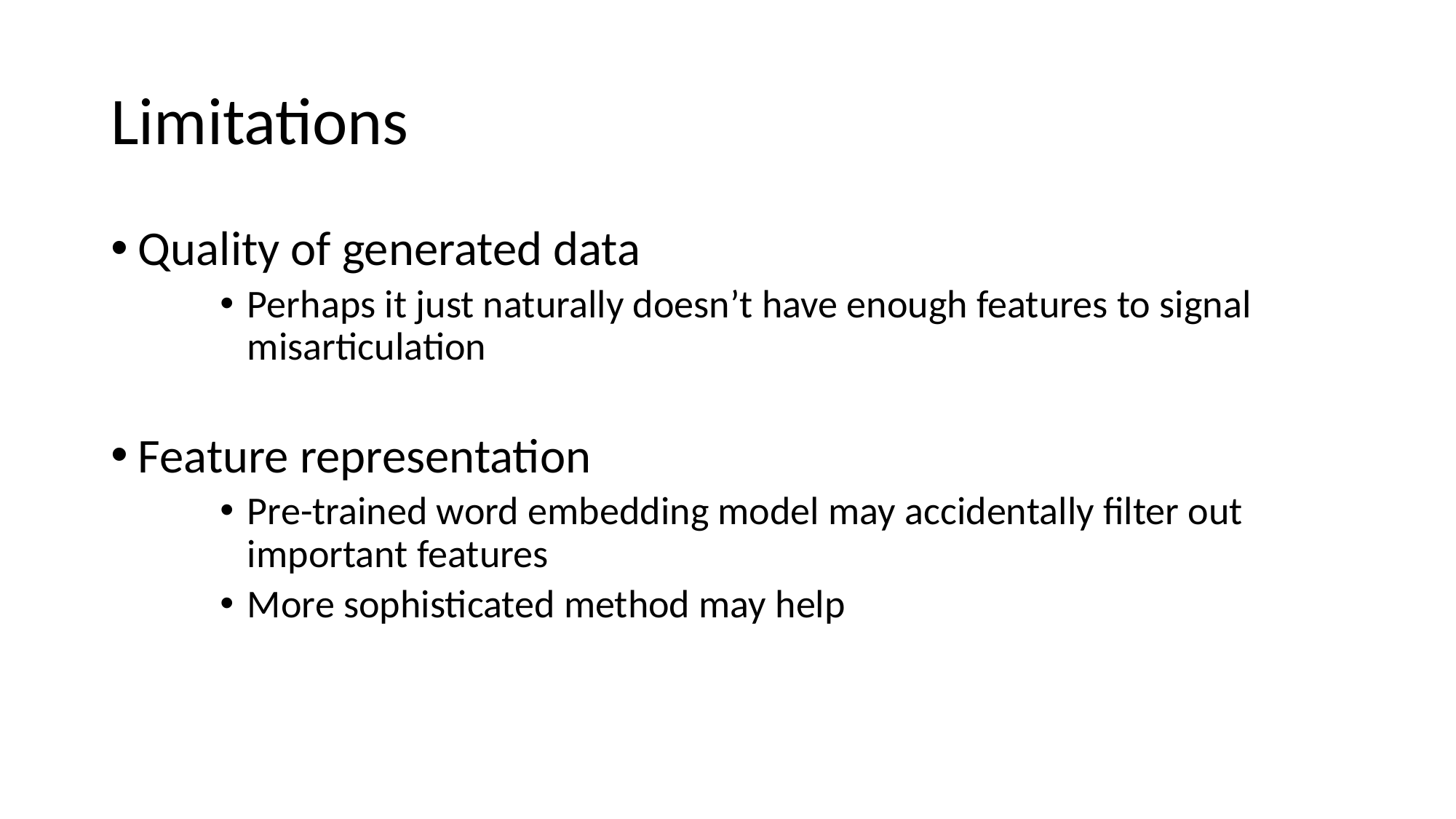

# Limitations
Quality of generated data
Perhaps it just naturally doesn’t have enough features to signal misarticulation

Feature representation
Pre-trained word embedding model may accidentally filter out important features
More sophisticated method may help